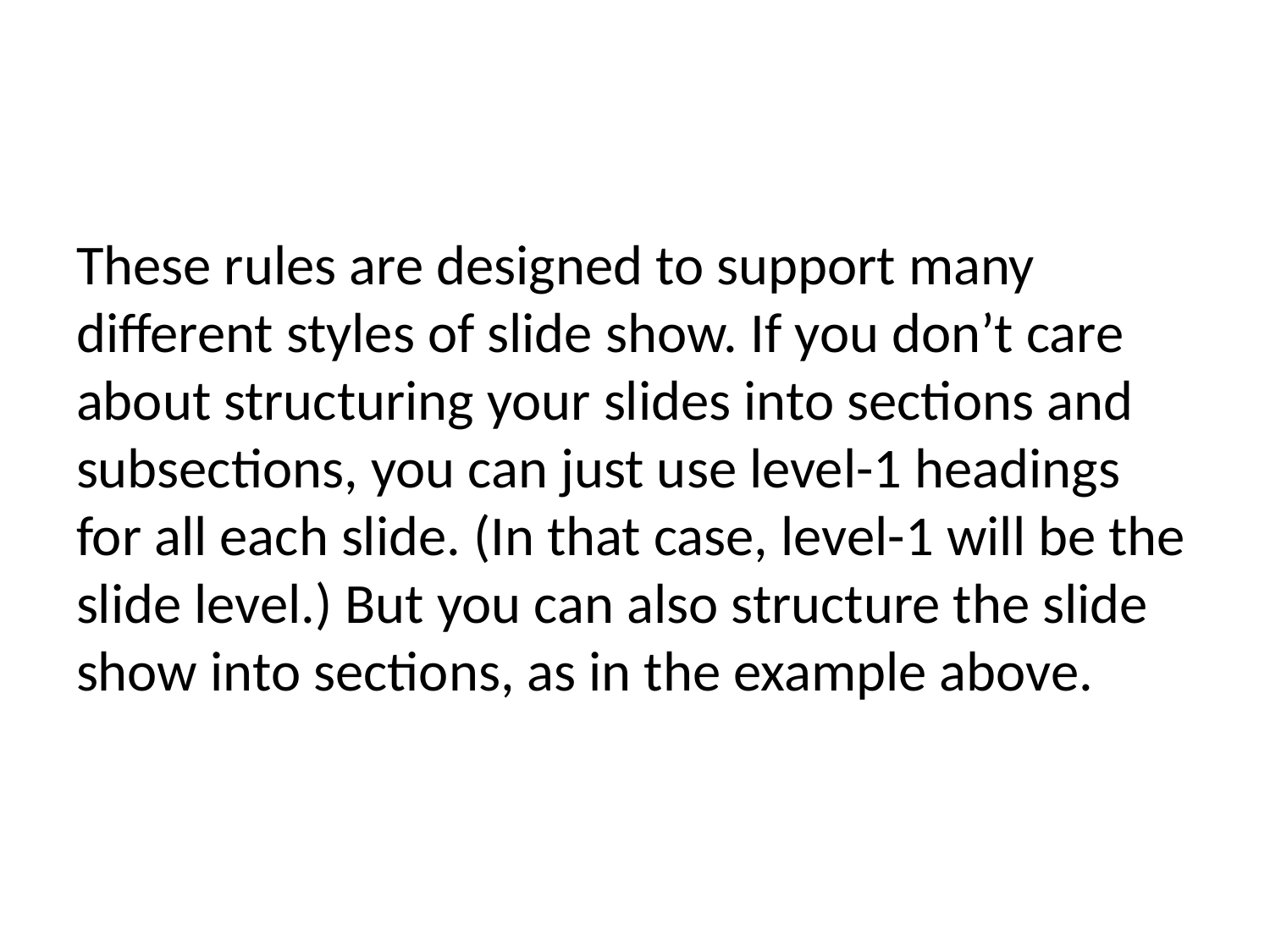

These rules are designed to support many different styles of slide show. If you don’t care about structuring your slides into sections and subsections, you can just use level-1 headings for all each slide. (In that case, level-1 will be the slide level.) But you can also structure the slide show into sections, as in the example above.